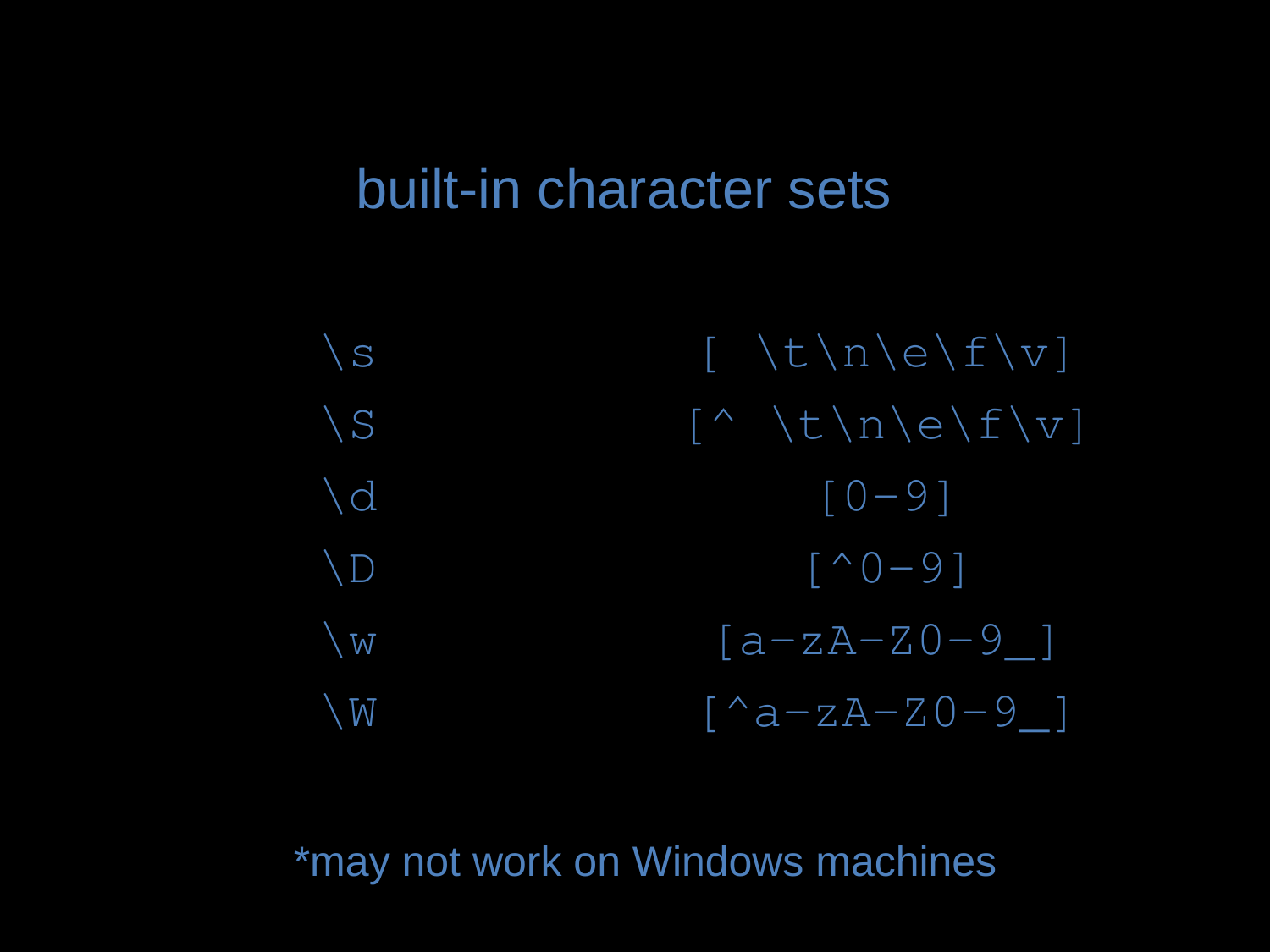

built-in character sets
| \s | [ \t\n\e\f\v] |
| --- | --- |
| \S | [^ \t\n\e\f\v] |
| \d | [0-9] |
| \D | [^0-9] |
| \w | [a-zA-Z0-9\_] |
| \W | [^a-zA-Z0-9\_] |
*may not work on Windows machines